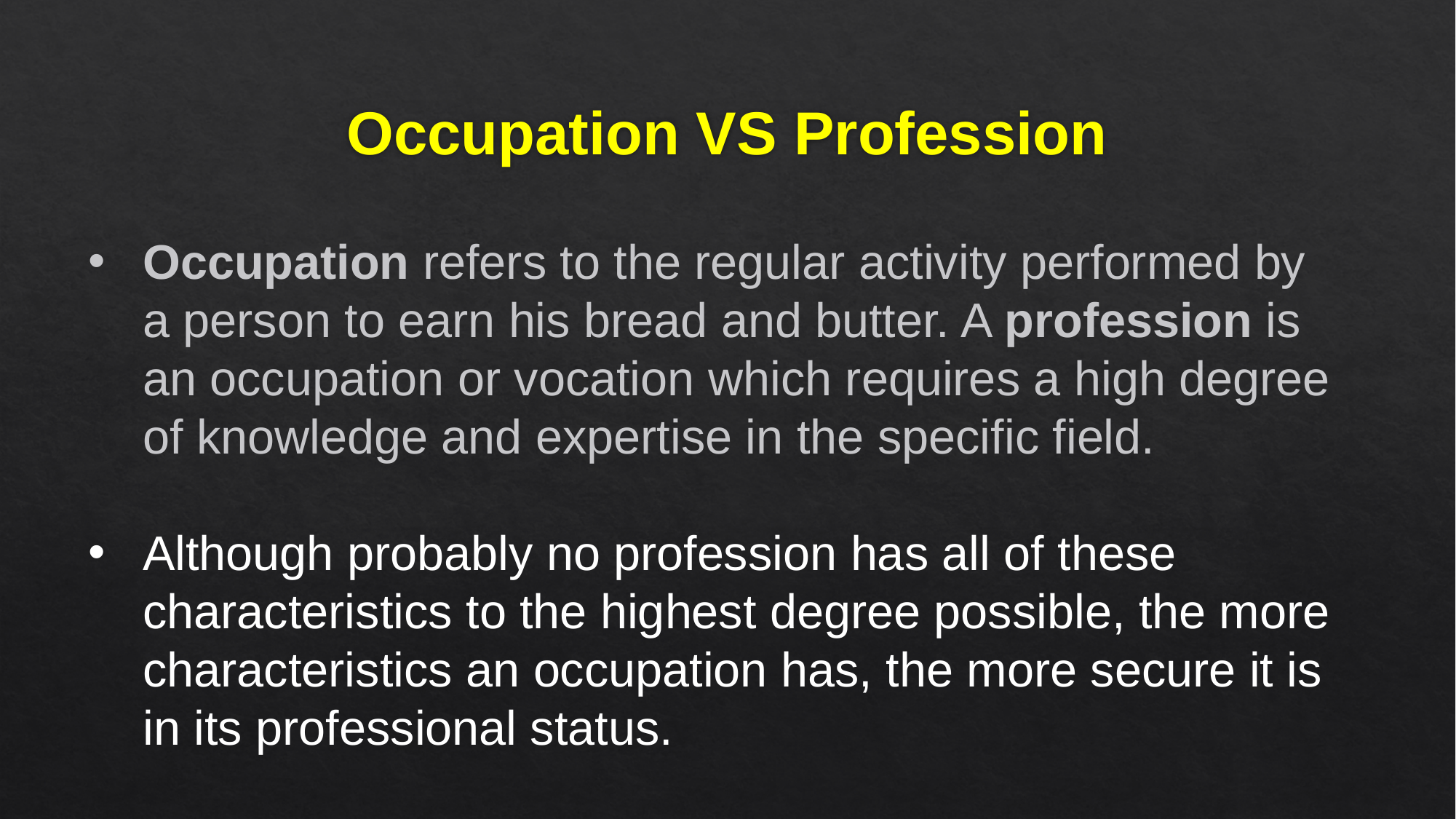

# Occupation VS Profession
Occupation refers to the regular activity performed by a person to earn his bread and butter. A profession is an occupation or vocation which requires a high degree of knowledge and expertise in the specific field.

Although probably no profession has all of these characteristics to the highest degree possible, the more characteristics an occupation has, the more secure it is in its professional status.